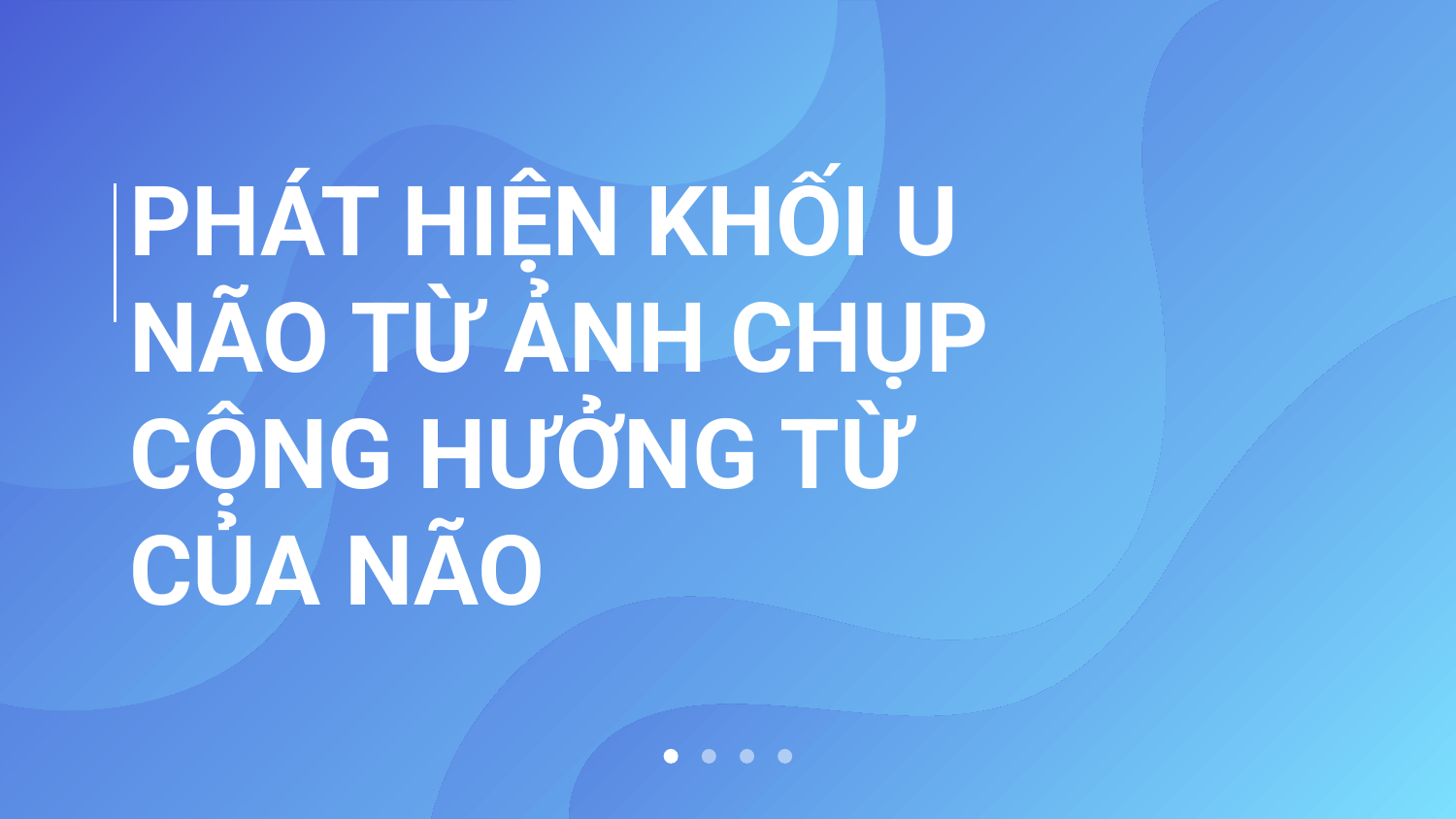

# PHÁT HIỆN KHỐI U NÃO TỪ ẢNH CHỤP CỘNG HƯỞNG TỪ CỦA NÃO